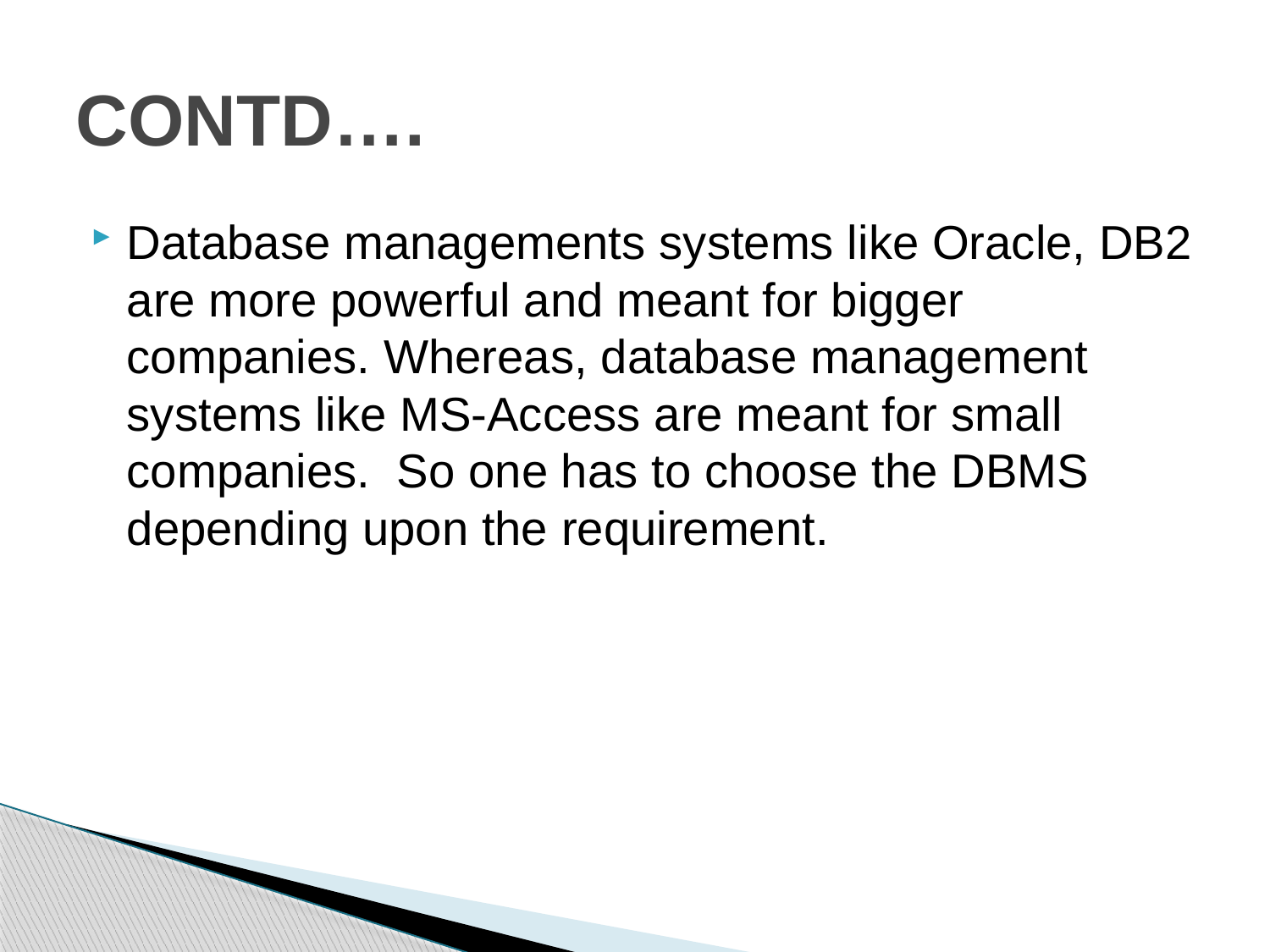

# CONTD….
Database managements systems like Oracle, DB2 are more powerful and meant for bigger companies. Whereas, database management systems like MS-Access are meant for small companies.  So one has to choose the DBMS depending upon the requirement.